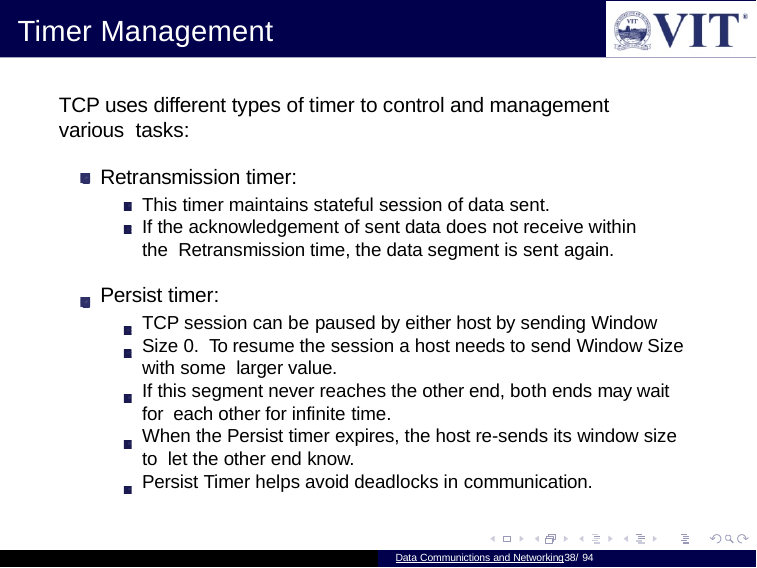

# Timer Management
TCP uses different types of timer to control and management various  tasks:
Retransmission timer:
This timer maintains stateful session of data sent.
If the acknowledgement of sent data does not receive within the  Retransmission time, the data segment is sent again.

Persist timer:
TCP session can be paused by either host by sending Window Size 0.  To resume the session a host needs to send Window Size with some  larger value.
If this segment never reaches the other end, both ends may wait for  each other for infinite time.
When the Persist timer expires, the host re-sends its window size to  let the other end know.
Persist Timer helps avoid deadlocks in communication.

Data Communictions and Networking38/ 94